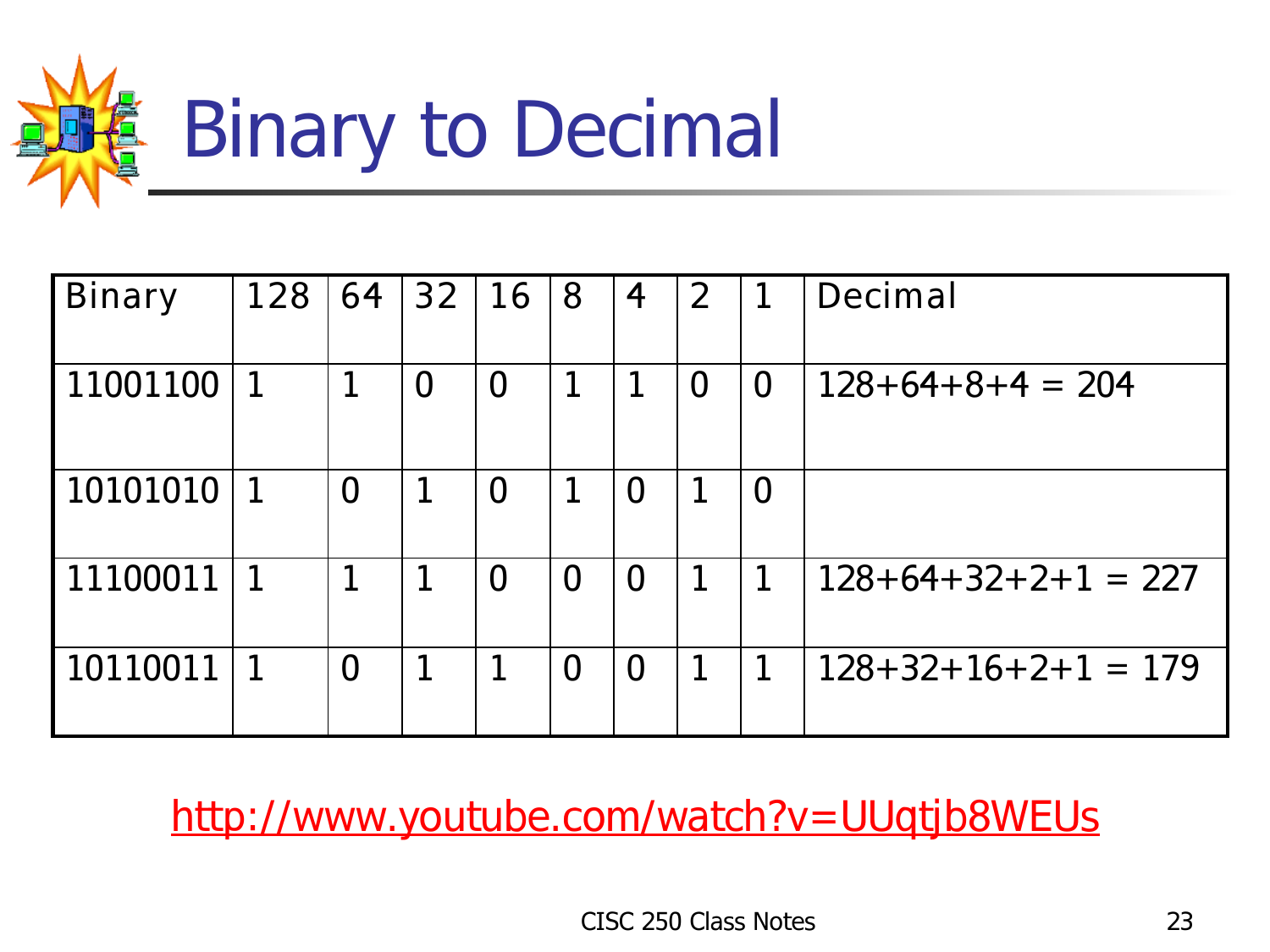

# Binary to Decimal
| Binary | 128 | 64 | 32 | 16 | 8 | 4 | 2 | 1 | Decimal |
| --- | --- | --- | --- | --- | --- | --- | --- | --- | --- |
| 11001100 | 1 | 1 | 0 | 0 | 1 | 1 | 0 | 0 | 128+64+8+4 = 204 |
| 10101010 | 1 | 0 | 1 | 0 | 1 | 0 | 1 | 0 |  |
| 11100011 | 1 | 1 | 1 | 0 | 0 | 0 | 1 | 1 | 128+64+32+2+1 = 227 |
| 10110011 | 1 | 0 | 1 | 1 | 0 | 0 | 1 | 1 | 128+32+16+2+1 = 179 |
http://www.youtube.com/watch?v=UUqtjb8WEUs

CISC 250 Class Notes
23